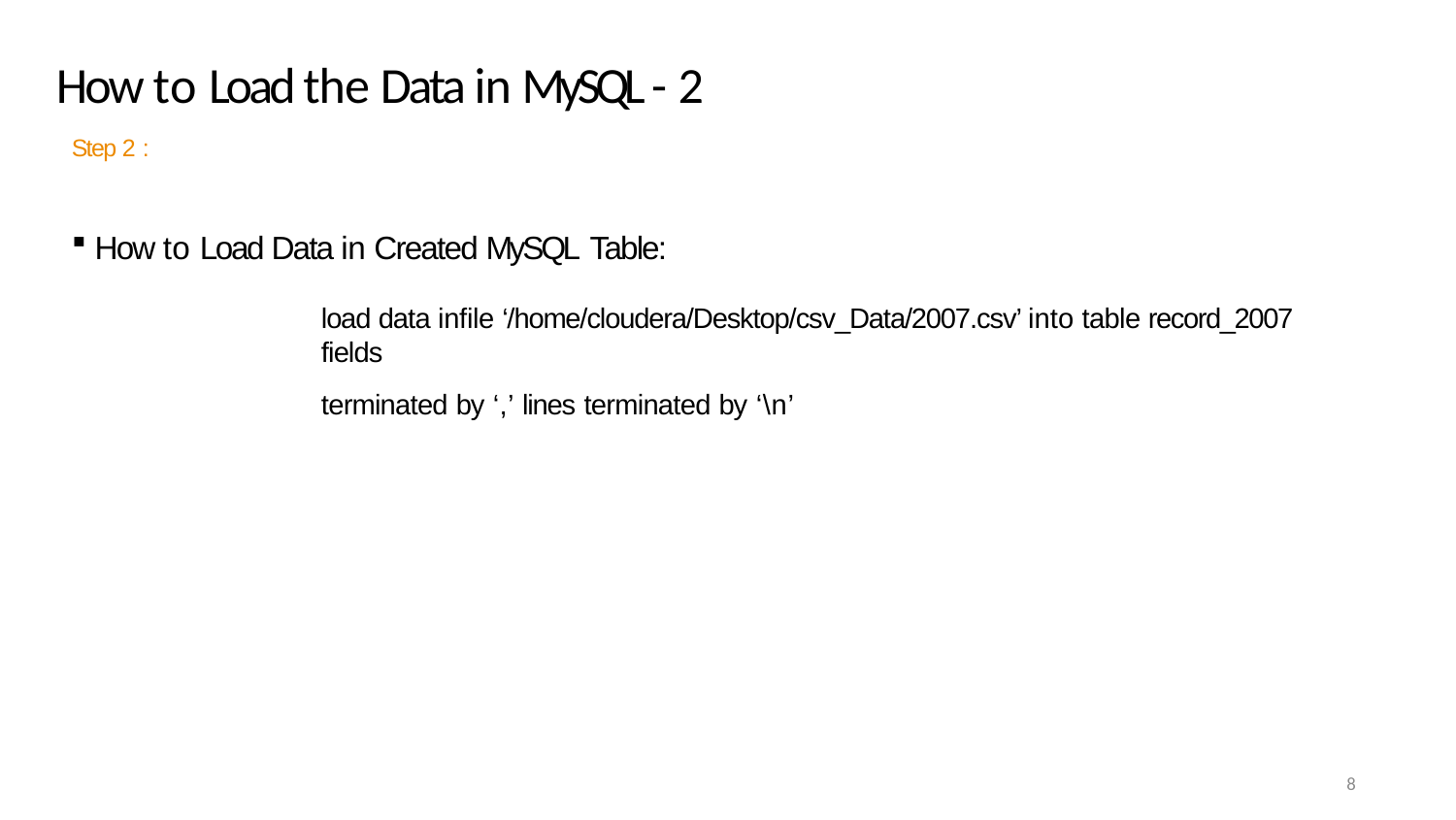

# How to Load the Data in MySQL - 2
Step 2 :

How to Load Data in Created MySQL Table:

load data infile ‘/home/cloudera/Desktop/csv_Data/2007.csv’ into table record_2007 fields
terminated by ‘,’ lines terminated by ‘\n’
8